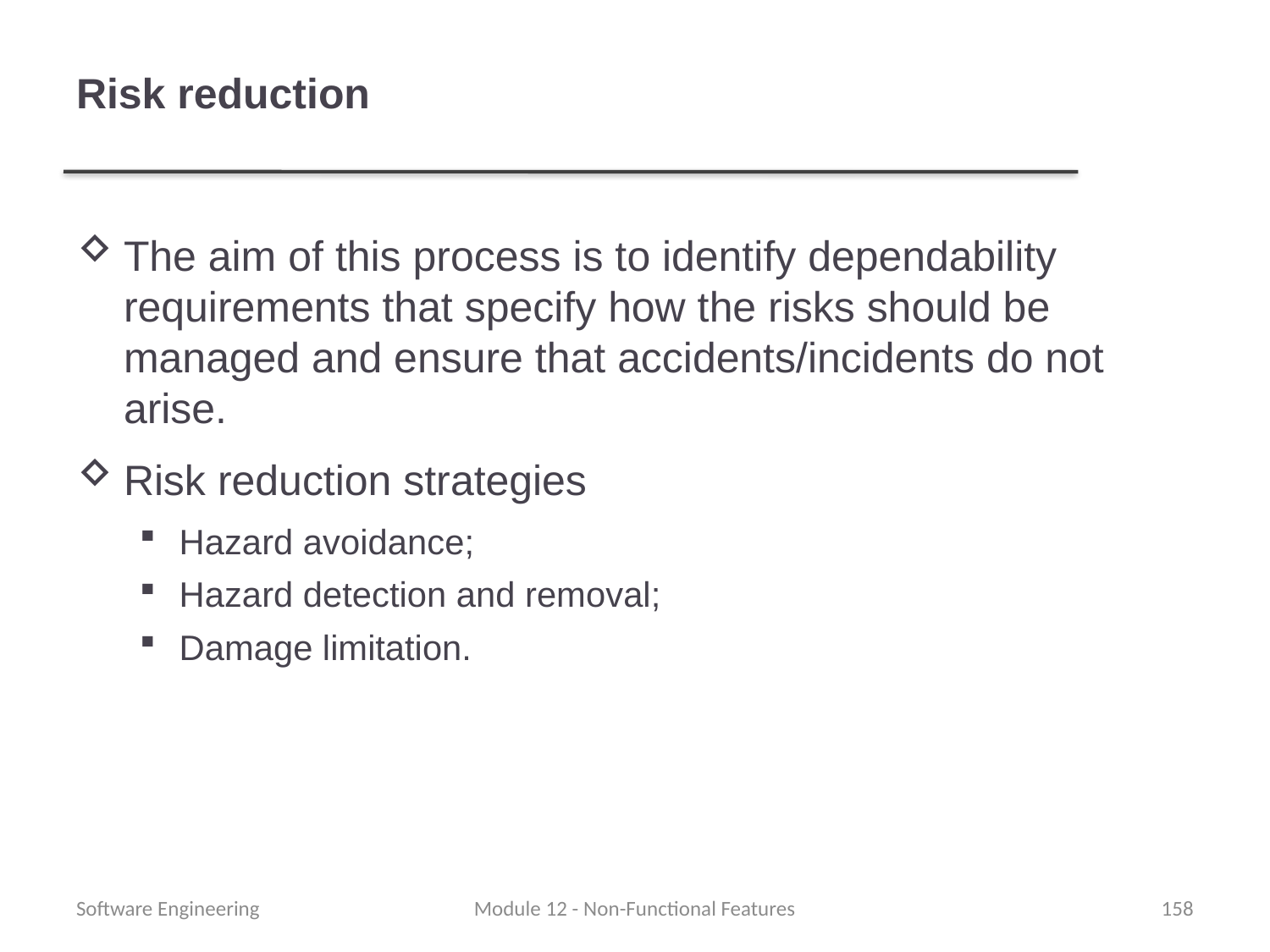

# Risk reduction
The aim of this process is to identify dependability requirements that specify how the risks should be managed and ensure that accidents/incidents do not arise.
Risk reduction strategies
Hazard avoidance;
Hazard detection and removal;
Damage limitation.
Software Engineering
Module 12 - Non-Functional Features
158